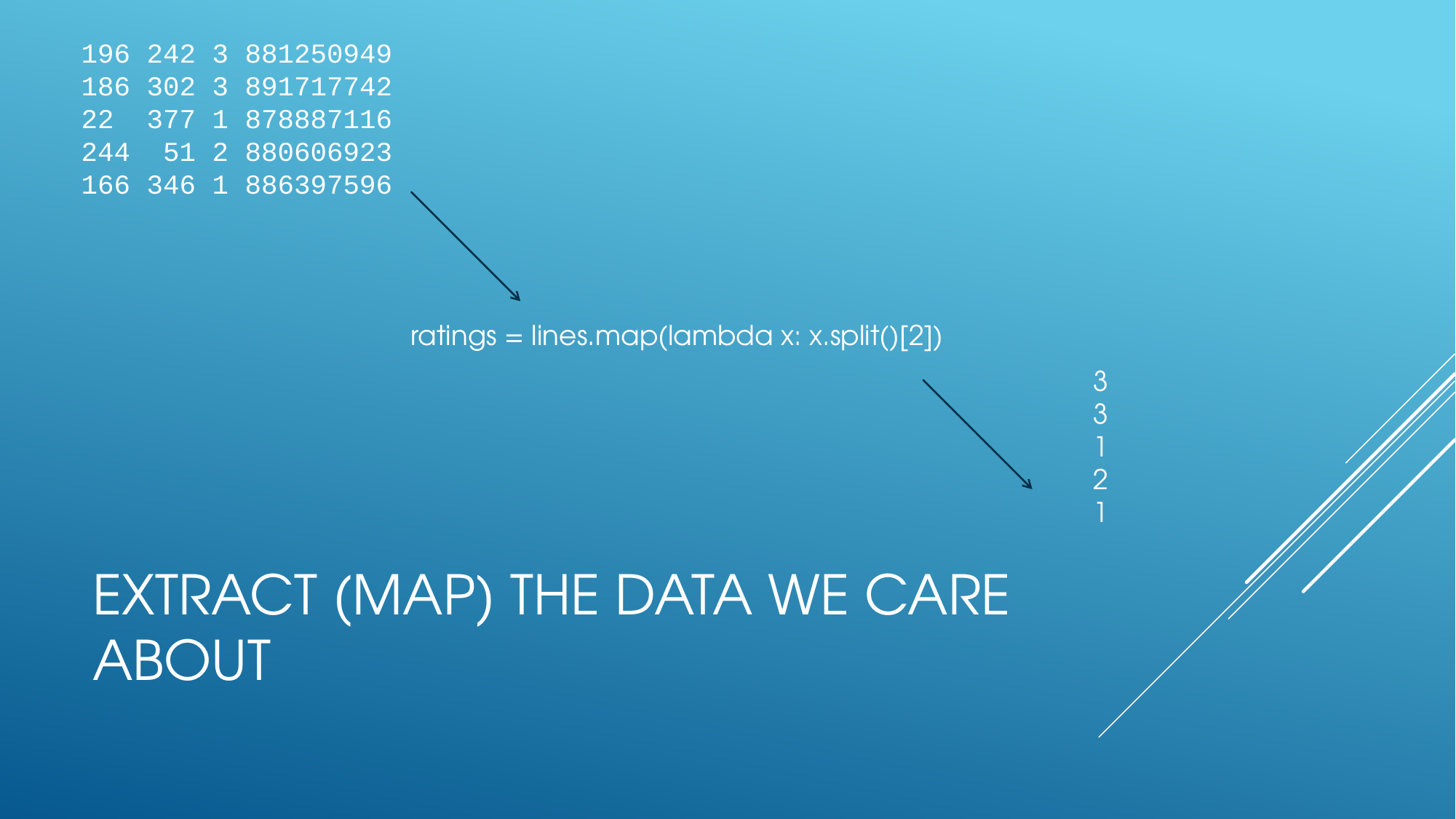

196 242 3 881250949
186 302 3 891717742
22  377 1 878887116
244  51 2 880606923
166 346 1 886397596

ratings = lines.map(lambda x: x.split()[2])
3
3
1
2
1
# extract (map) the data we care about